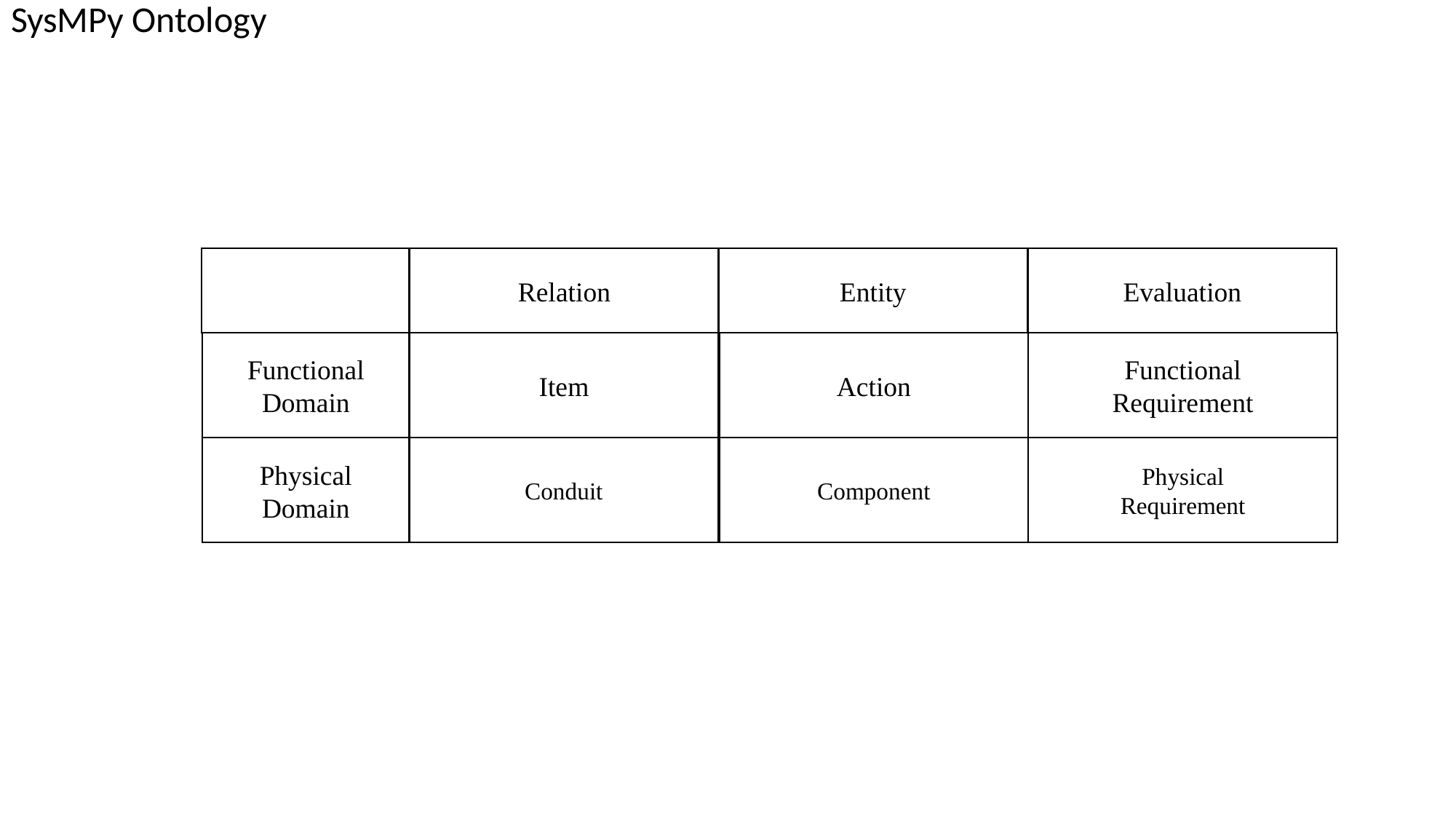

# SysMPy Ontology

Relation
Entity
Evaluation
Functional
Domain
Item
Action
Functional
Requirement
Physical
Domain
Conduit
Component
Physical
Requirement